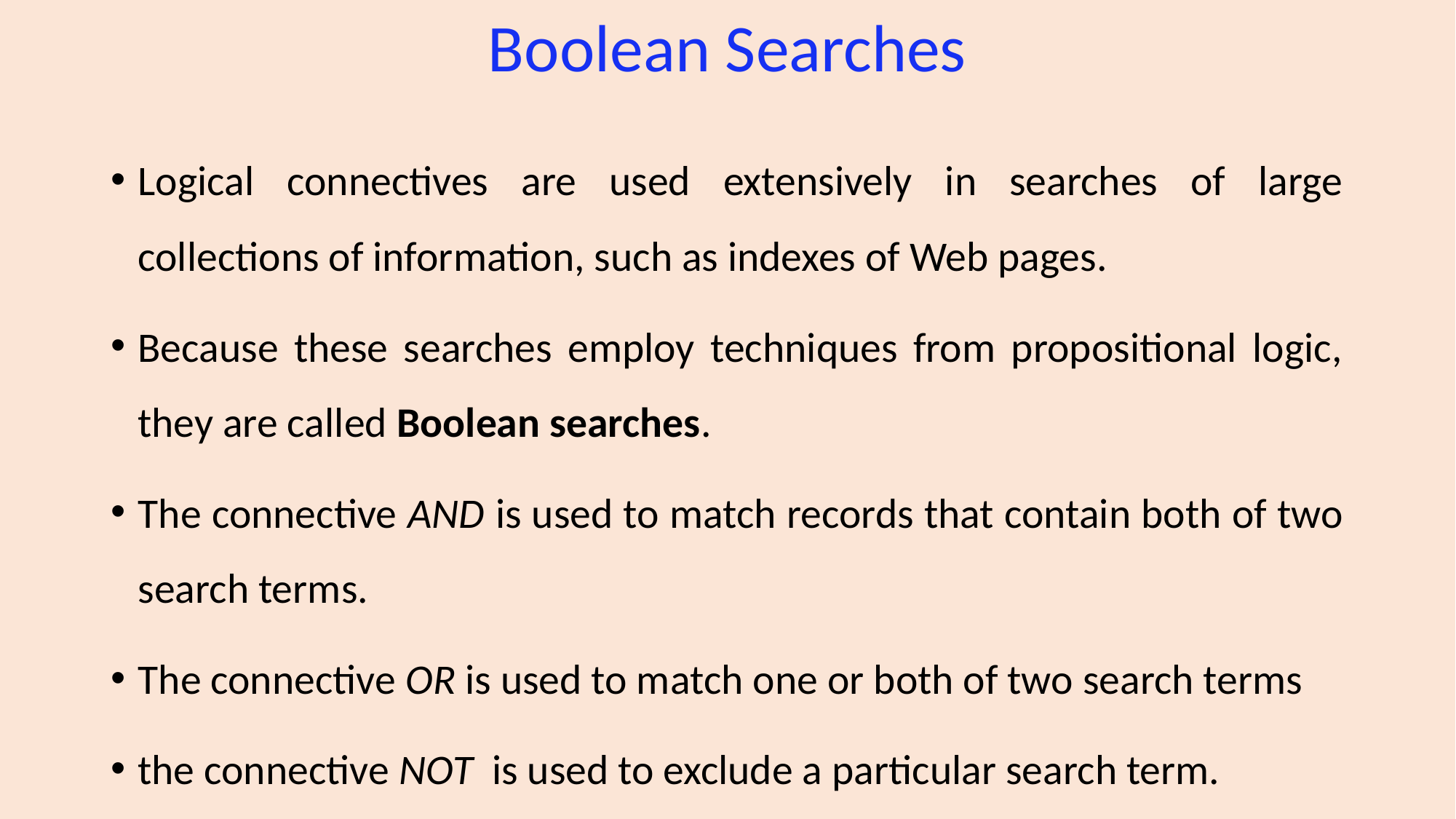

# Boolean Searches
Logical connectives are used extensively in searches of large collections of information, such as indexes of Web pages.
Because these searches employ techniques from propositional logic, they are called Boolean searches.
The connective AND is used to match records that contain both of two search terms.
The connective OR is used to match one or both of two search terms
the connective NOT  is used to exclude a particular search term.